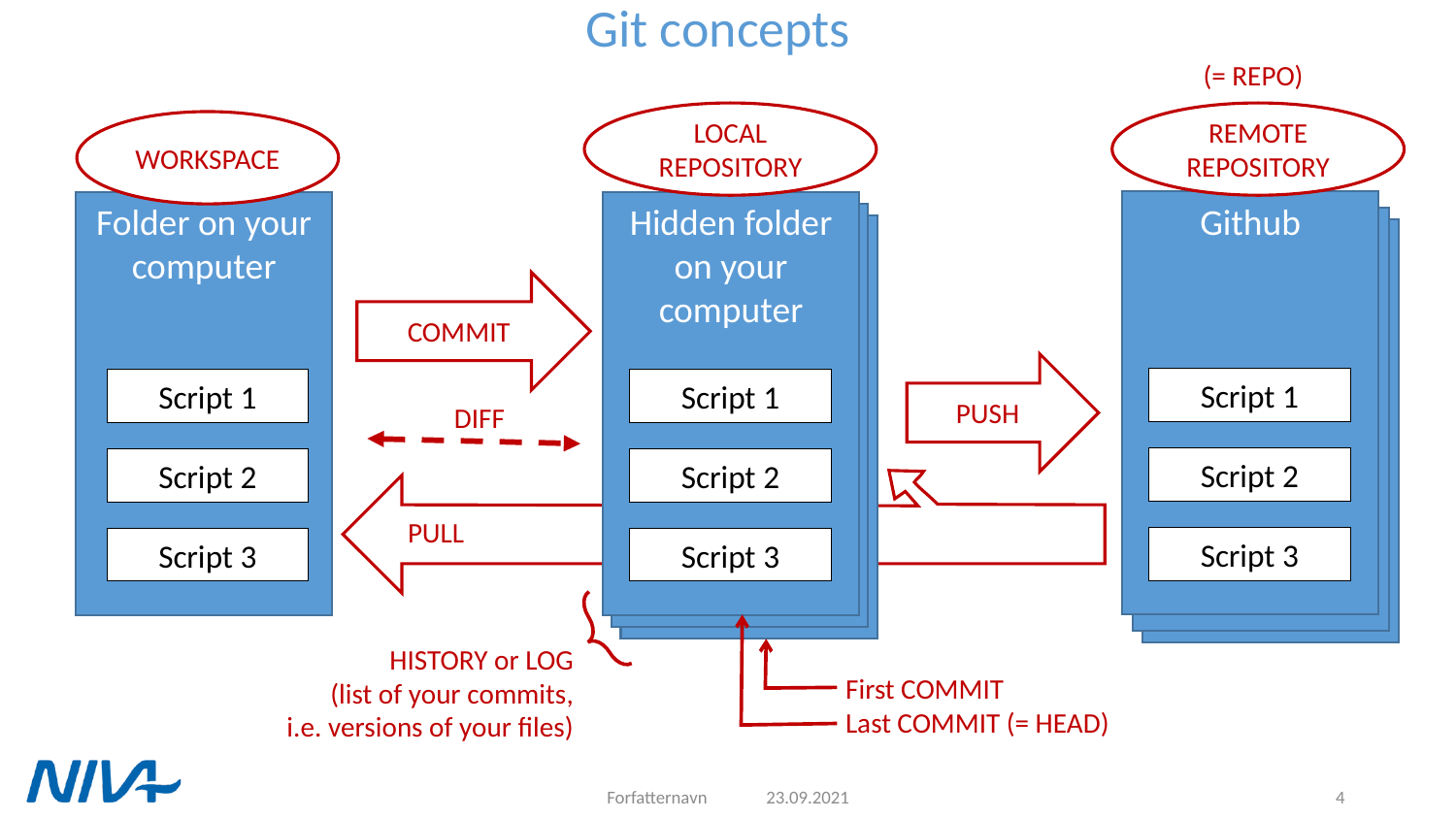

# Git concepts
(= REPO)
LOCAL REPOSITORY
REMOTE REPOSITORY
WORKSPACE
Github
Folder on your computer
Hidden folder on your computer

COMMIT
PUSH
Script 1
Script 1
Script 1
DIFF
Script 2
Script 2
Script 2
        PULL
Script 3
Script 3
Script 3

HISTORY or LOG
(list of your commits,
i.e. versions of your files)

First COMMIT
Last COMMIT (= HEAD)

Forfatternavn

23.09.2021
4